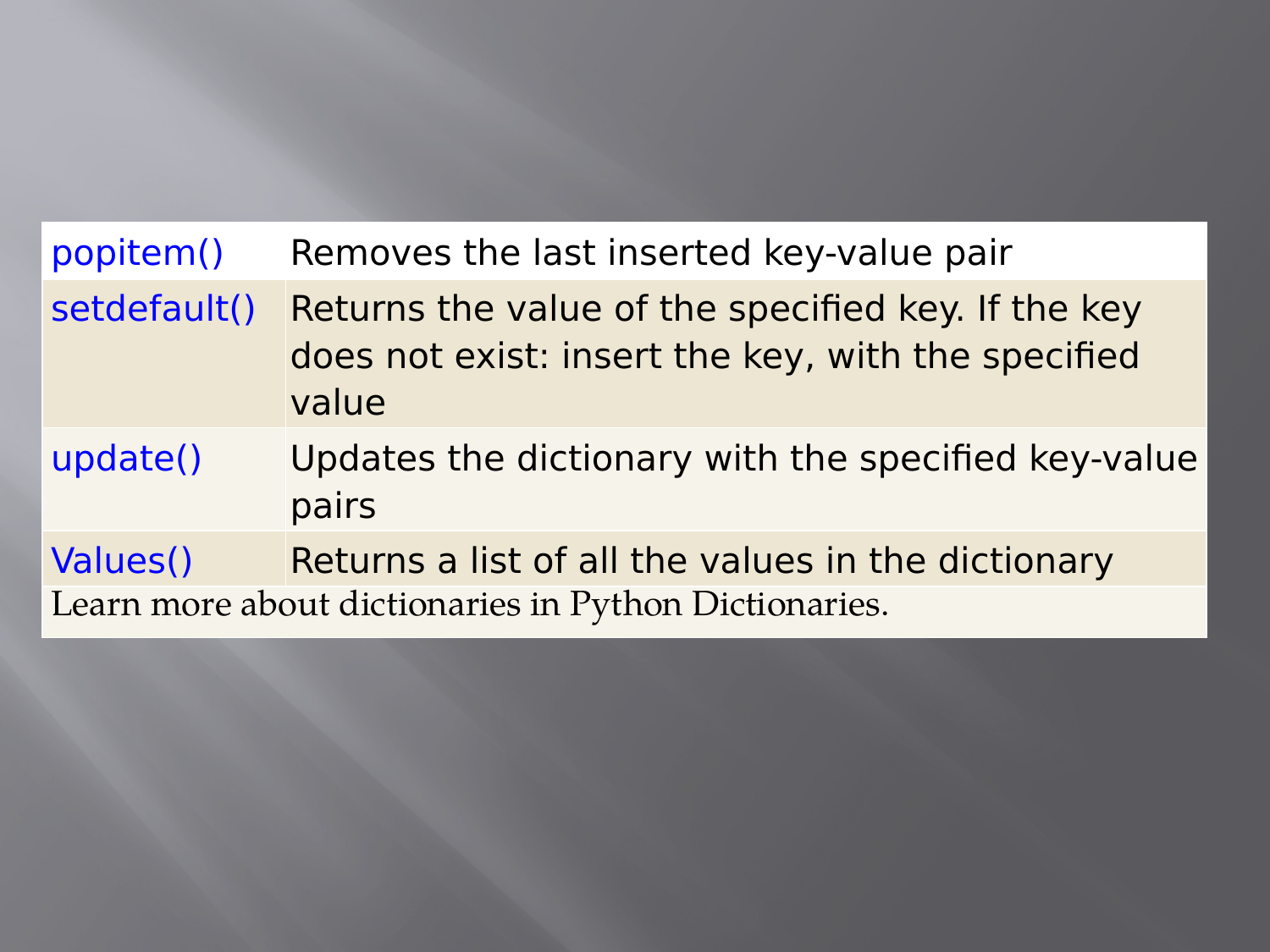

#
| popitem() | Removes the last inserted key-value pair |
| --- | --- |
| setdefault() | Returns the value of the specified key. If the key does not exist: insert the key, with the specified value |
| update() | Updates the dictionary with the specified key-value pairs |
| Values() | Returns a list of all the values in the dictionary |
| Learn more about dictionaries in Python Dictionaries. |  |